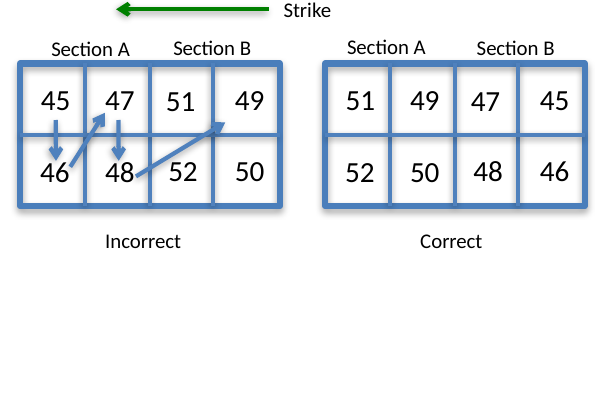

Strike
Section A
Section B

51
49
45
47
46
48
52
50
Section B
Section A

45
47
49
51
50
52
46
48
Incorrect
Correct